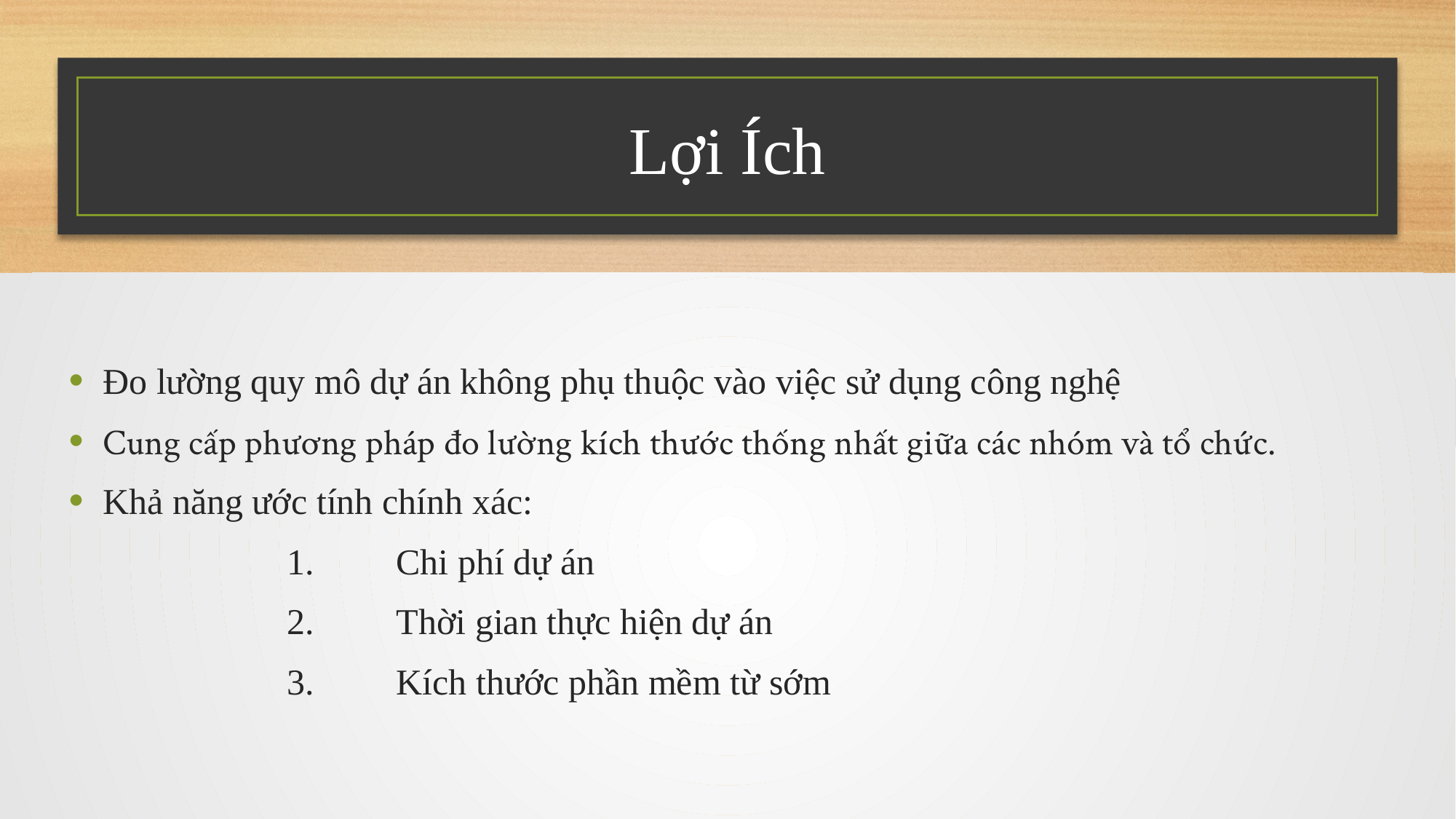

# Lợi Ích

Đo lường quy mô dự án không phụ thuộc vào việc sử dụng công nghệ
Cung cấp phương pháp đo lường kích thước thống nhất giữa các nhóm và tổ chức.
Khả năng ước tính chính xác:
		1.	Chi phí dự án
		2.	Thời gian thực hiện dự án
		3.	Kích thước phần mềm từ sớm